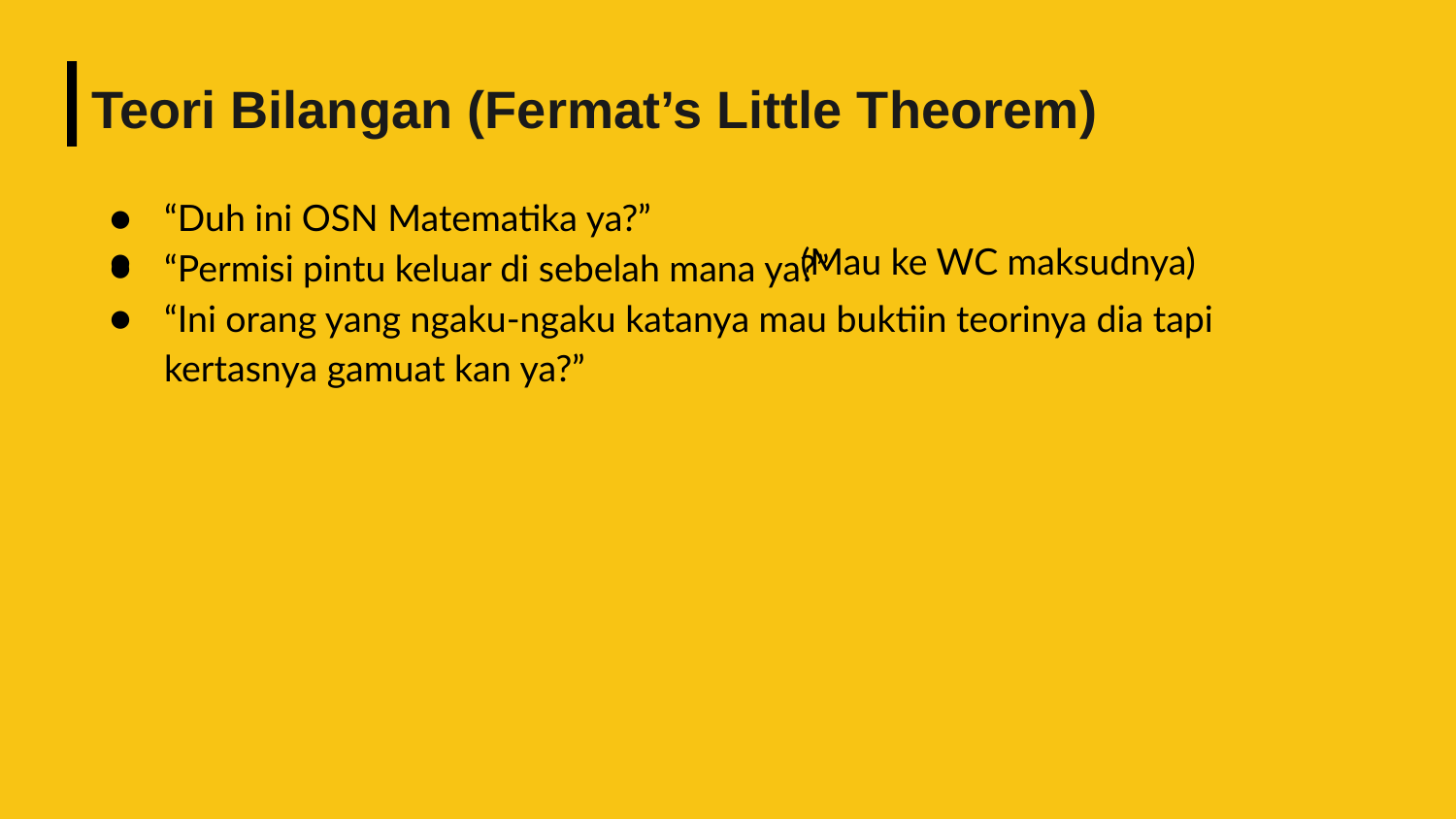

# Teori Bilangan (Fermat’s Little Theorem)

                                                                     (Mau ke WC maksudnya)

“Duh ini OSN Matematika ya?”
“Permisi pintu keluar di sebelah mana ya?”
“Ini orang yang ngaku-ngaku katanya mau buktiin teorinya dia tapi kertasnya gamuat kan ya?”